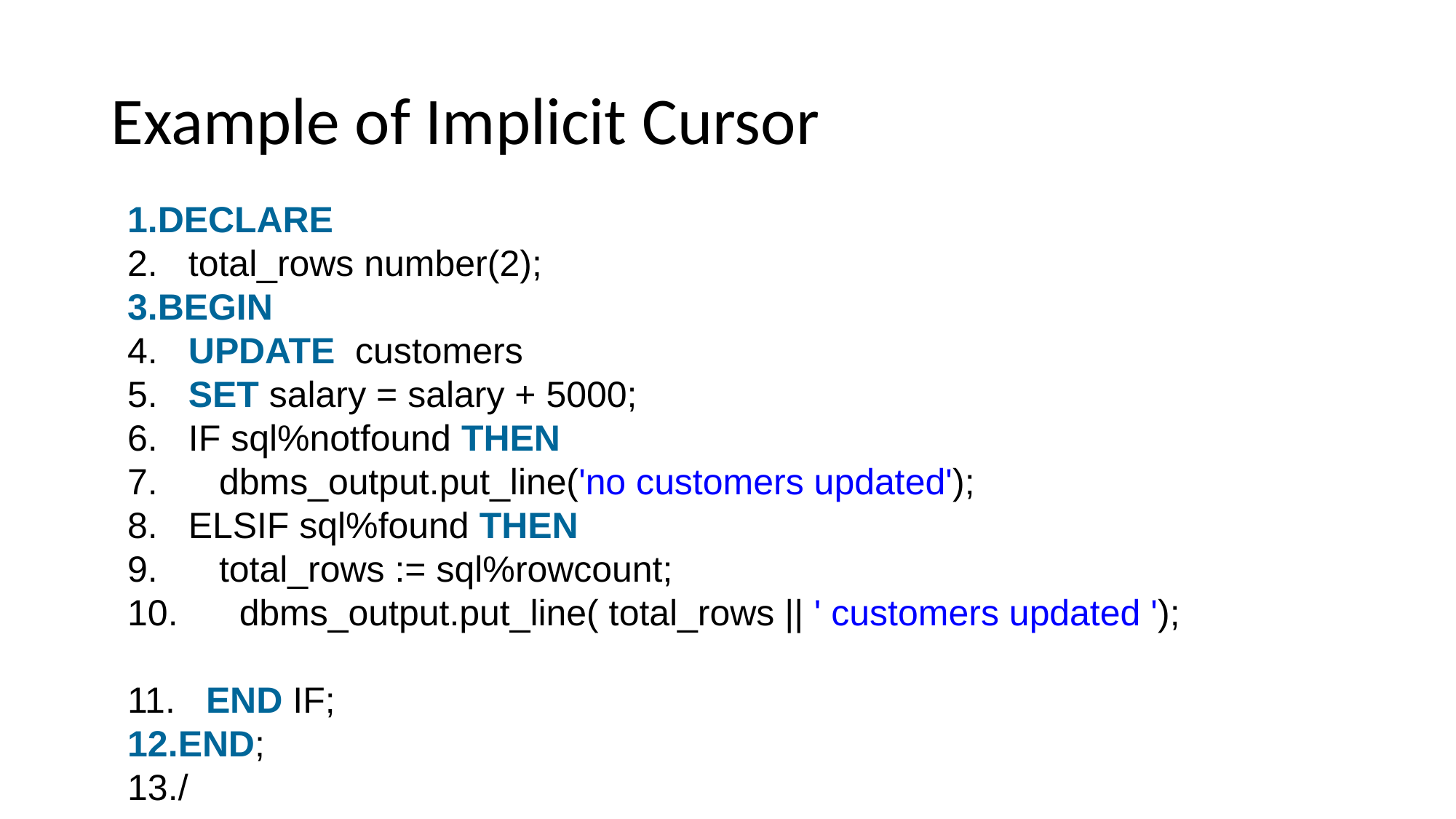

# Example of Implicit Cursor
DECLARE
   total_rows number(2);
BEGIN
   UPDATE  customers
   SET salary = salary + 5000;
   IF sql%notfound THEN
      dbms_output.put_line('no customers updated');
   ELSIF sql%found THEN
      total_rows := sql%rowcount;
      dbms_output.put_line( total_rows || ' customers updated ');
   END IF;
END;
/